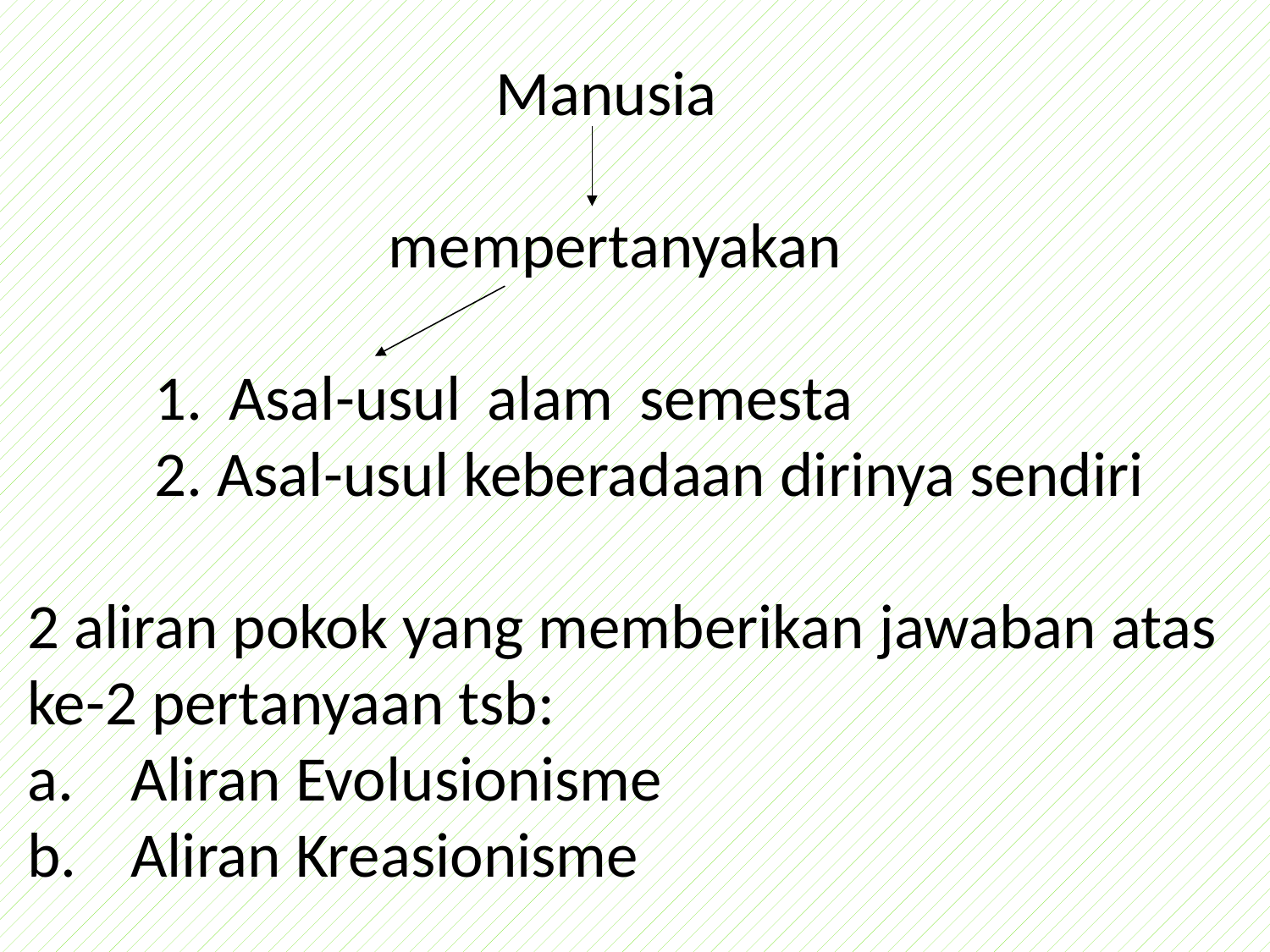

Manusia

mempertanyakan

	1. Asal-usul alam semesta 				2. Asal-usul keberadaan dirinya sendiri

2 aliran pokok yang memberikan jawaban atas ke-2 pertanyaan tsb:
Aliran Evolusionisme
Aliran Kreasionisme